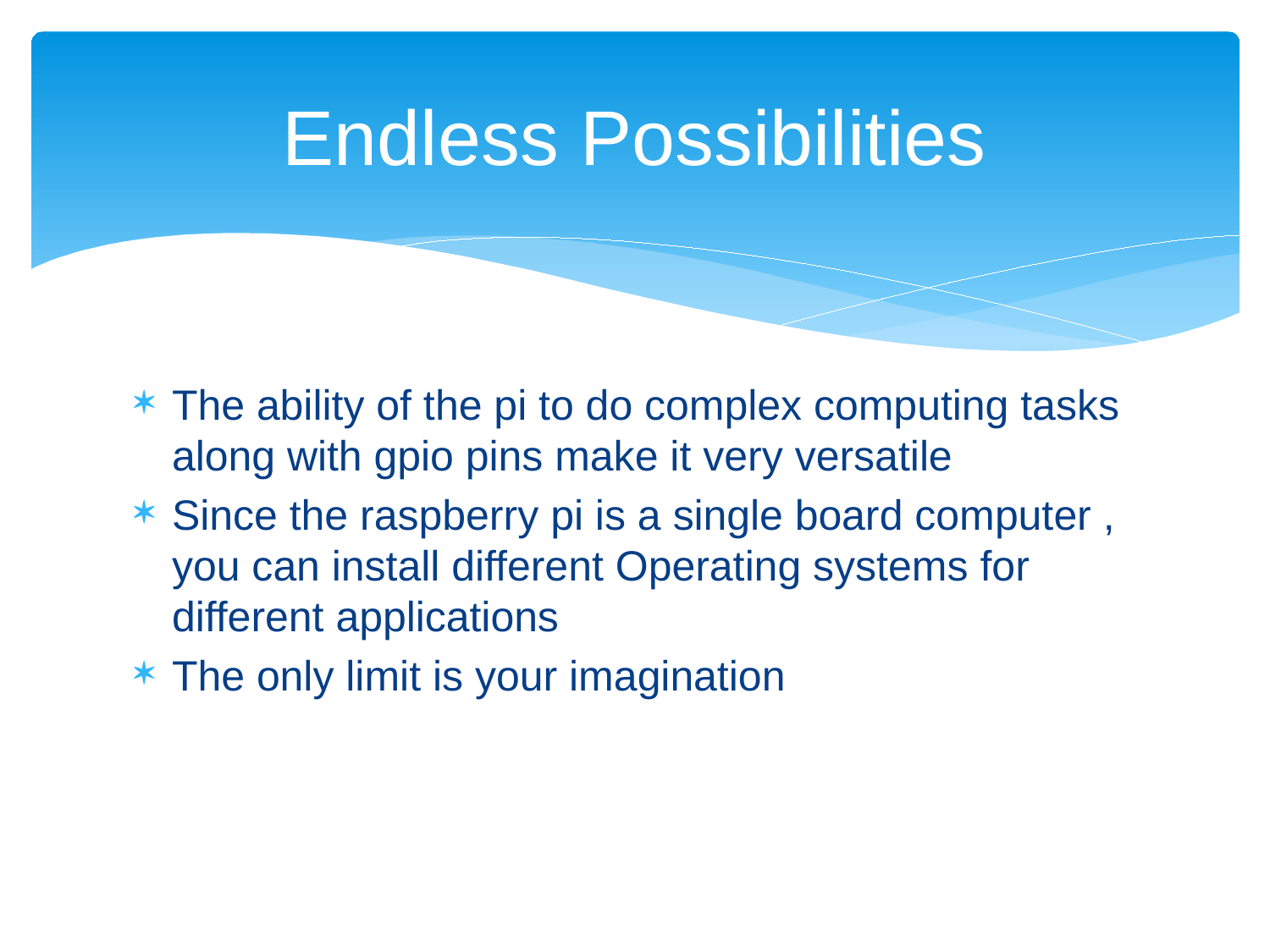

# Endless Possibilities
The ability of the pi to do complex computing tasks along with gpio pins make it very versatile
Since the raspberry pi is a single board computer , you can install different Operating systems for different applications
The only limit is your imagination